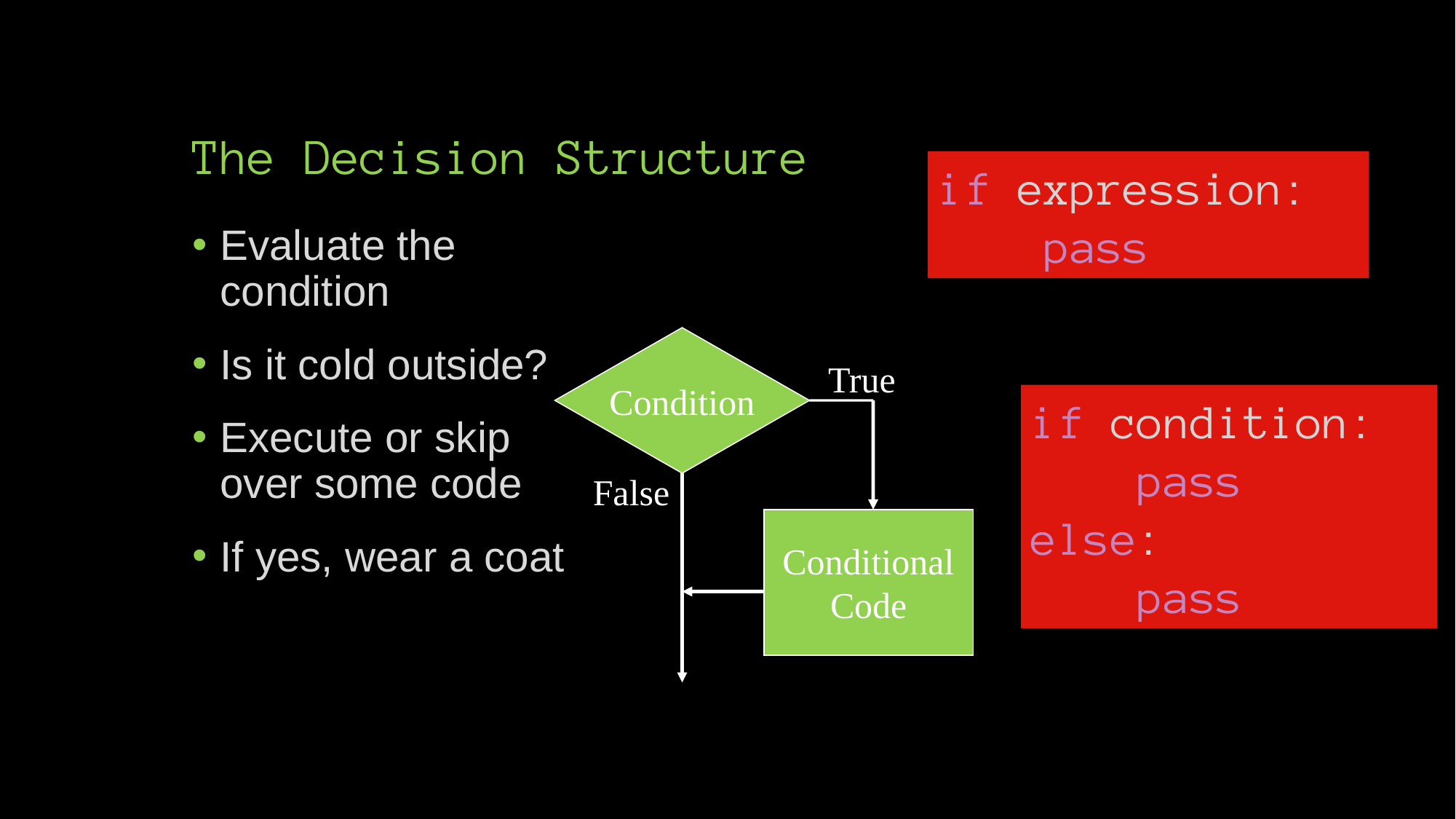

# The Decision Structure
if expression:
    pass
Evaluate the
condition
Is it cold outside?
Execute or skip
over some code
If yes, wear a coat

Condition
True
if condition:
    pass
else:
    pass

False

Conditional
Code